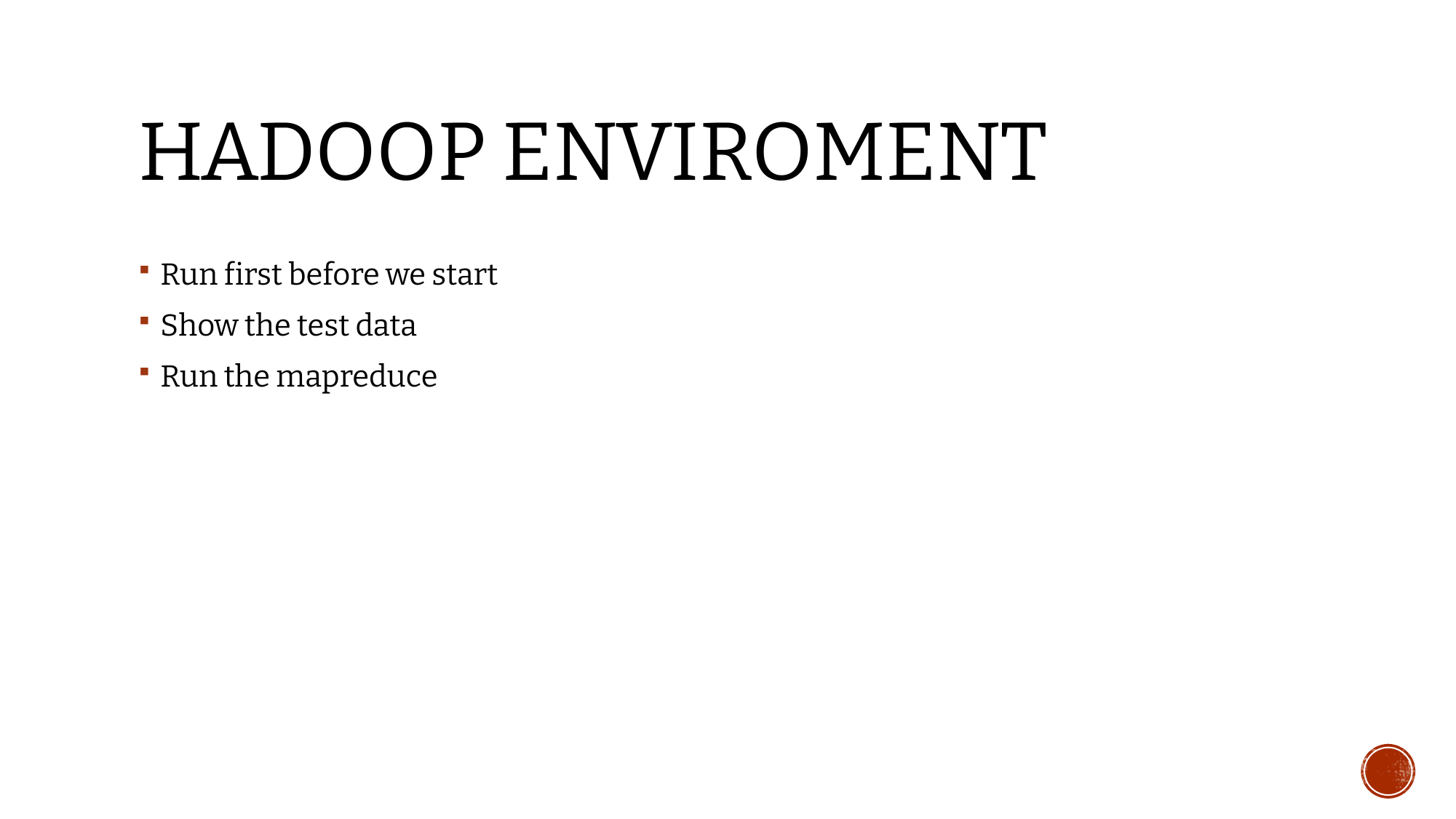

# Hadoop Enviroment
Run first before we start
Show the test data
Run the mapreduce